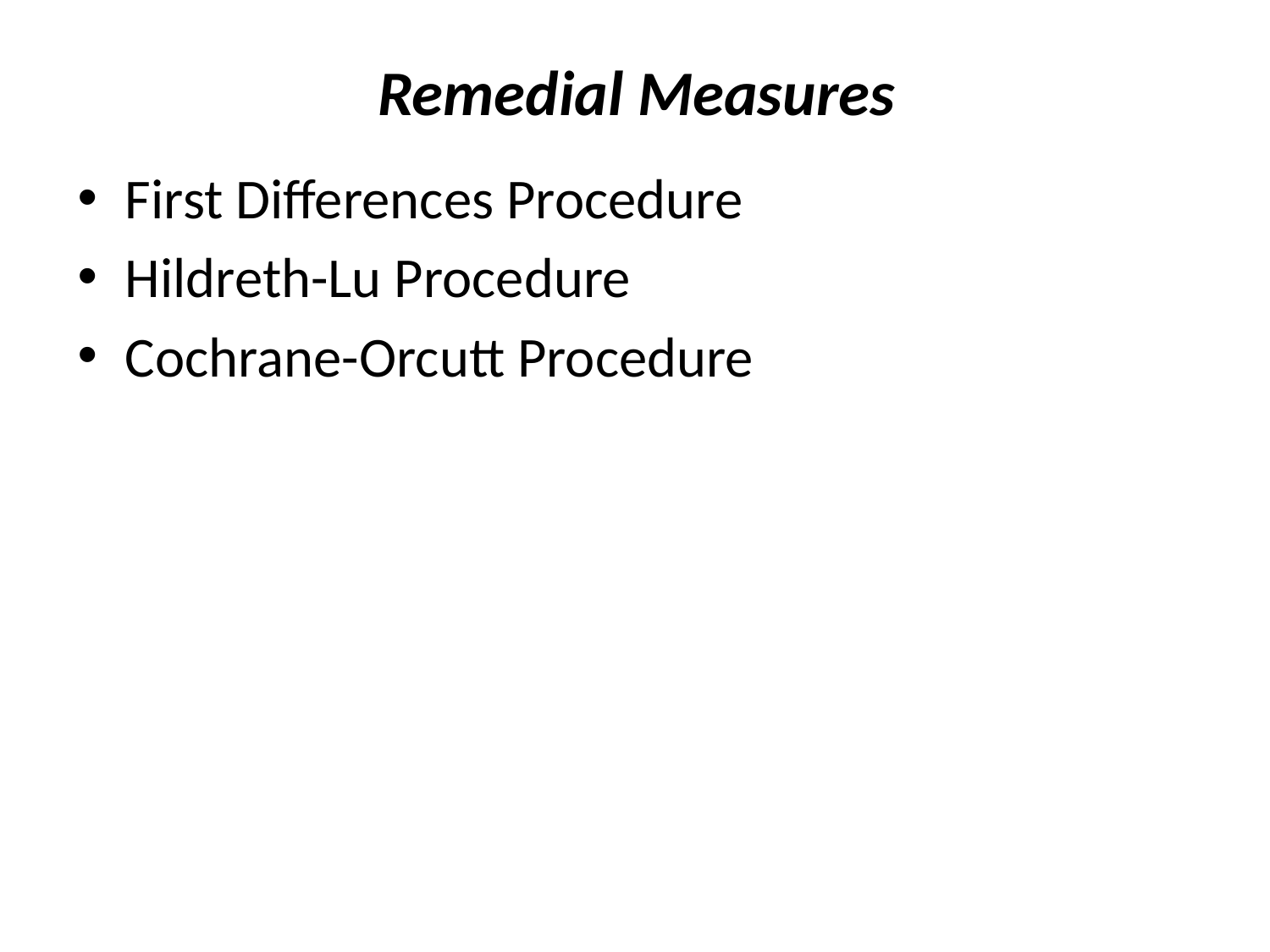

# Remedial Measures
First Differences Procedure
Hildreth-Lu Procedure
Cochrane-Orcutt Procedure